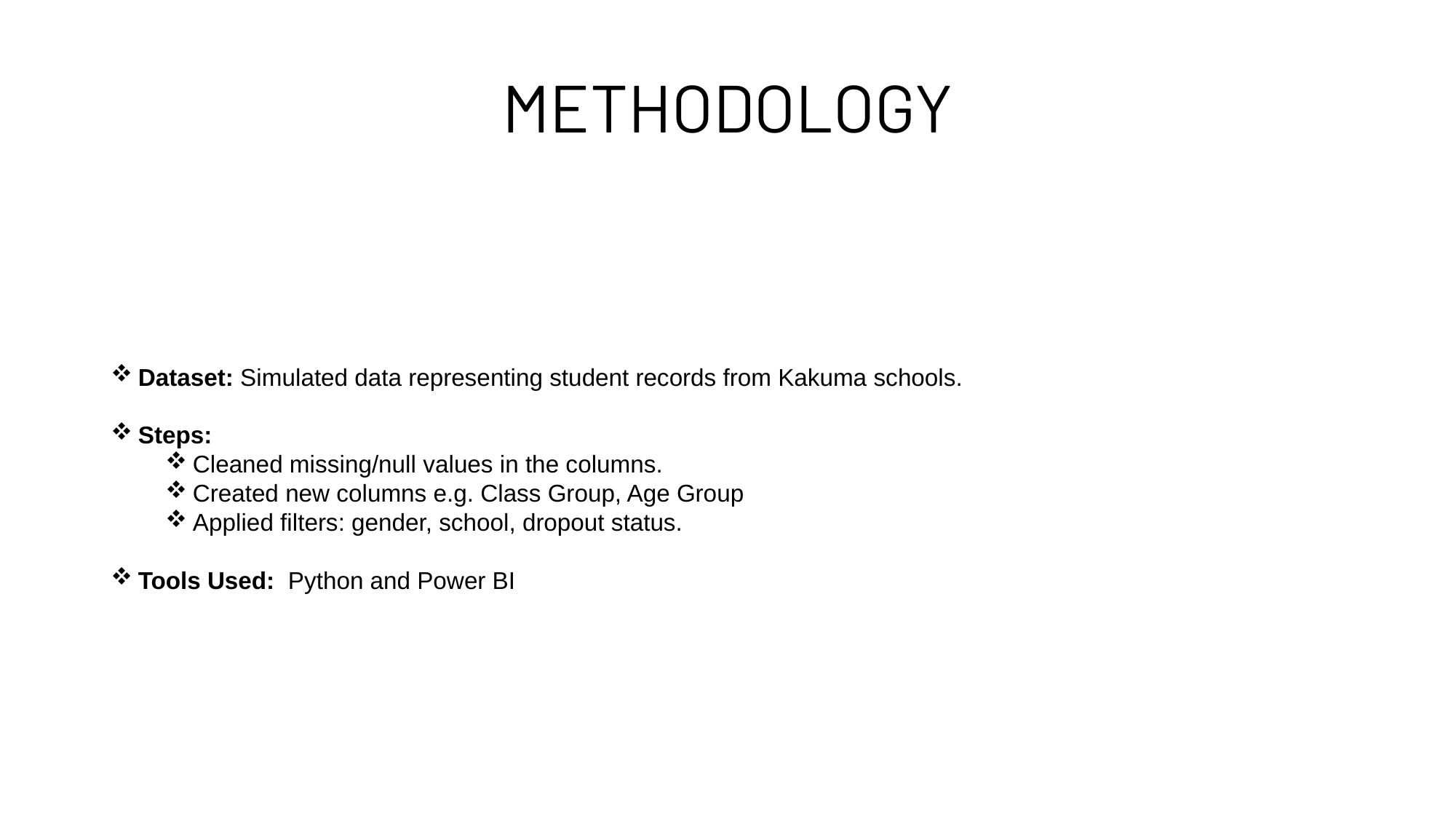

# METHODOLOGY
Dataset: Simulated data representing student records from Kakuma schools.

Steps:
Cleaned missing/null values in the columns.
Created new columns e.g. Class Group, Age Group
Applied filters: gender, school, dropout status.

Tools Used:  Python and Power BI